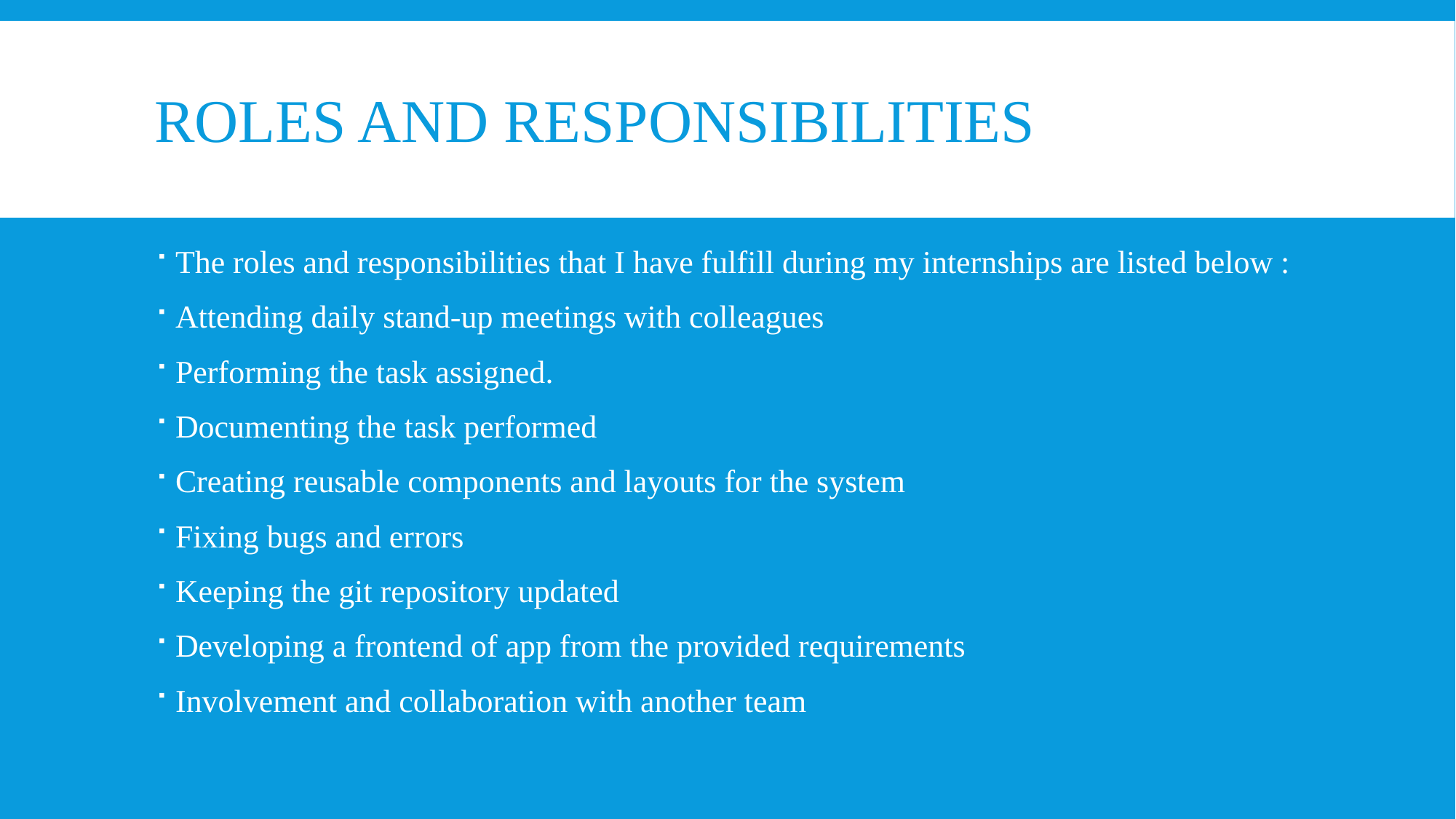

# Roles and responsibilities
The roles and responsibilities that I have fulfill during my internships are listed below :
Attending daily stand-up meetings with colleagues
Performing the task assigned.
Documenting the task performed
Creating reusable components and layouts for the system
Fixing bugs and errors
Keeping the git repository updated
Developing a frontend of app from the provided requirements
Involvement and collaboration with another team